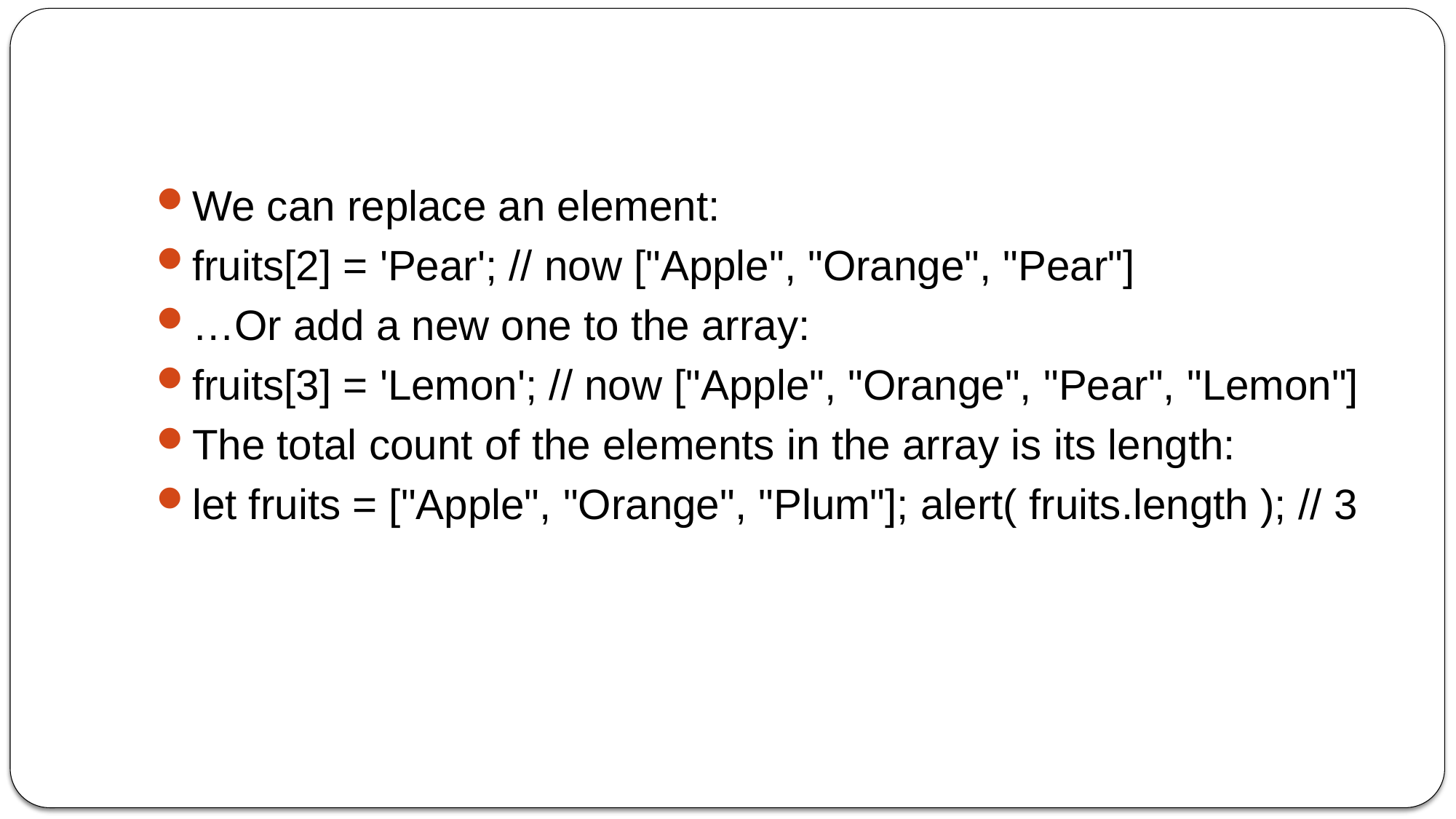

#
We can replace an element:
fruits[2] = 'Pear'; // now ["Apple", "Orange", "Pear"]
…Or add a new one to the array:
fruits[3] = 'Lemon'; // now ["Apple", "Orange", "Pear", "Lemon"]
The total count of the elements in the array is its length:
let fruits = ["Apple", "Orange", "Plum"]; alert( fruits.length ); // 3